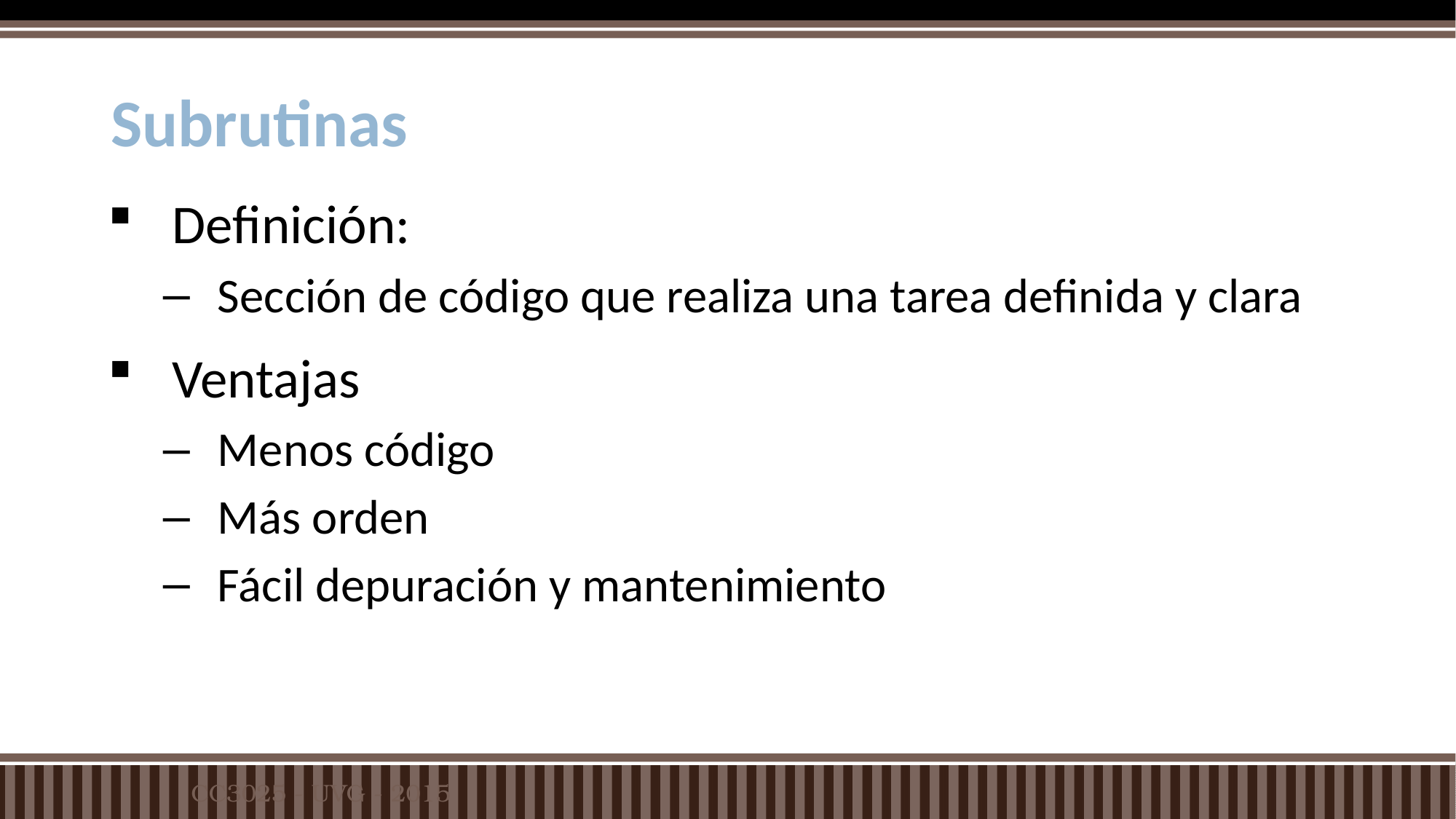

# Subrutinas
Definición:
Sección de código que realiza una tarea definida y clara
Ventajas
Menos código
Más orden
Fácil depuración y mantenimiento

CC3025 - UVG - 2015